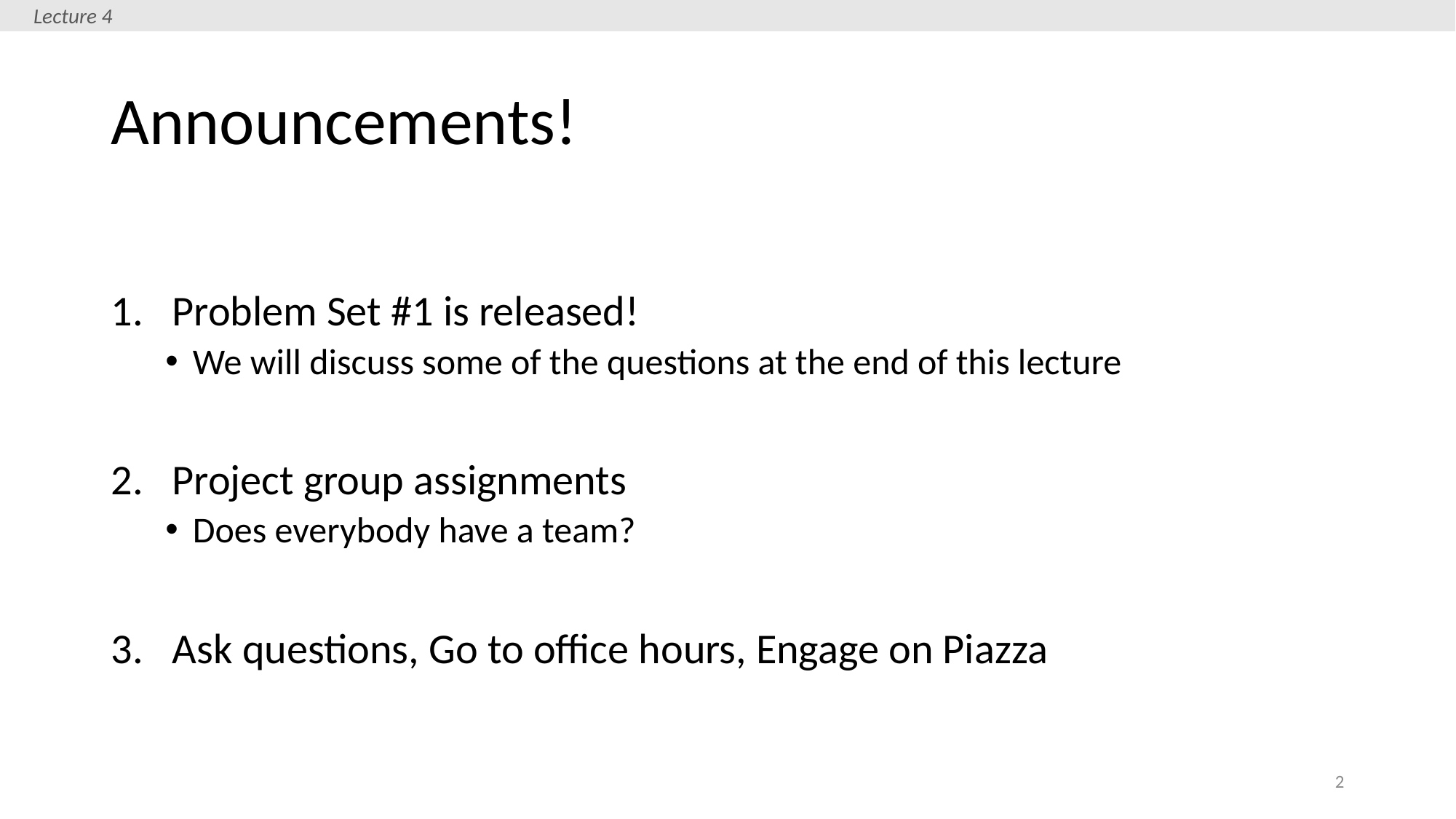

Lecture 4
# Announcements!

Problem Set #1 is released!
We will discuss some of the questions at the end of this lecture

Project group assignments
Does everybody have a team?

Ask questions, Go to office hours, Engage on Piazza

2